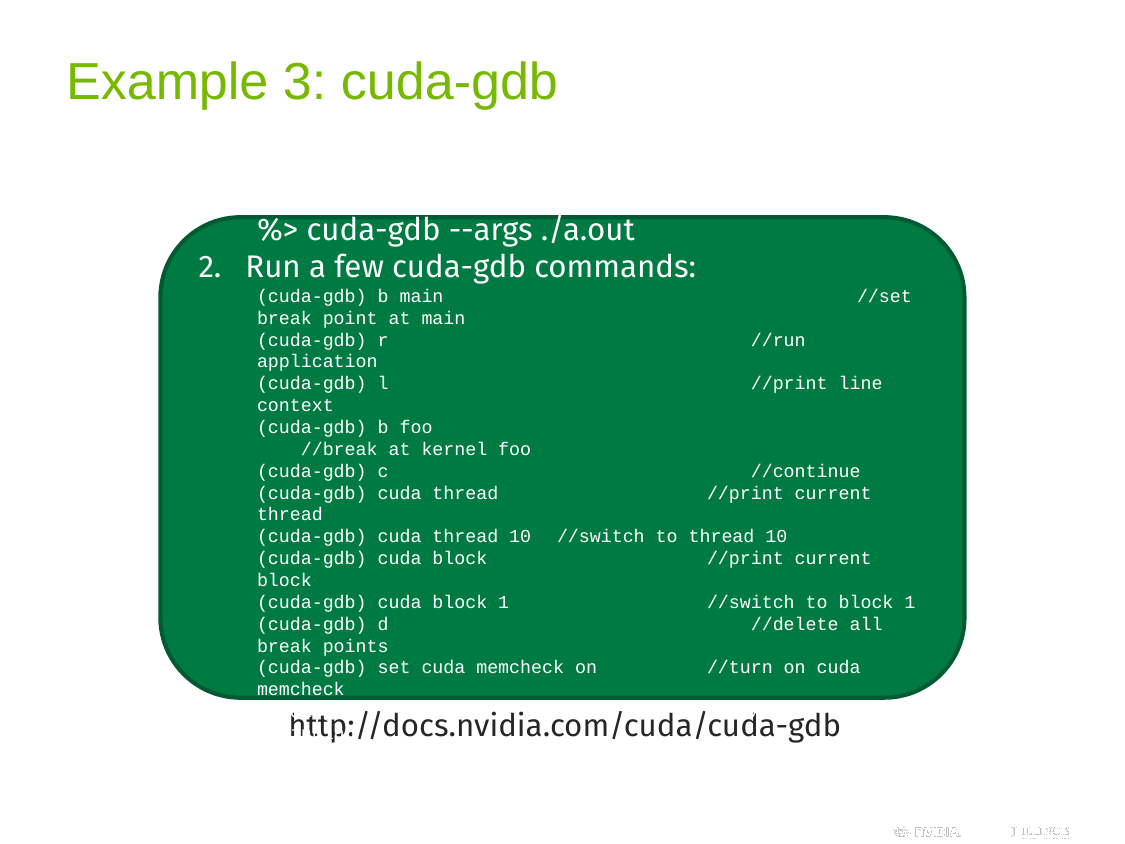

# Example 3: cuda-gdb

Instructions:
Run exercise 3 in cuda-gdb
%> cuda-gdb --args ./a.out
Run a few cuda-gdb commands:
(cuda-gdb) b main			//set break point at main
(cuda-gdb) r			    //run application
(cuda-gdb) l			    //print line context
(cuda-gdb) b foo			    //break at kernel foo
(cuda-gdb) c			    //continue
(cuda-gdb) cuda thread		//print current thread
(cuda-gdb) cuda thread 10	//switch to thread 10
(cuda-gdb) cuda block		//print current block
(cuda-gdb) cuda block 1		//switch to block 1
(cuda-gdb) d			    //delete all break points
(cuda-gdb) set cuda memcheck on	//turn on cuda memcheck
(cuda-gdb) r			    //run from the beginning
Fix Bug
http://docs.nvidia.com/cuda/cuda-gdb